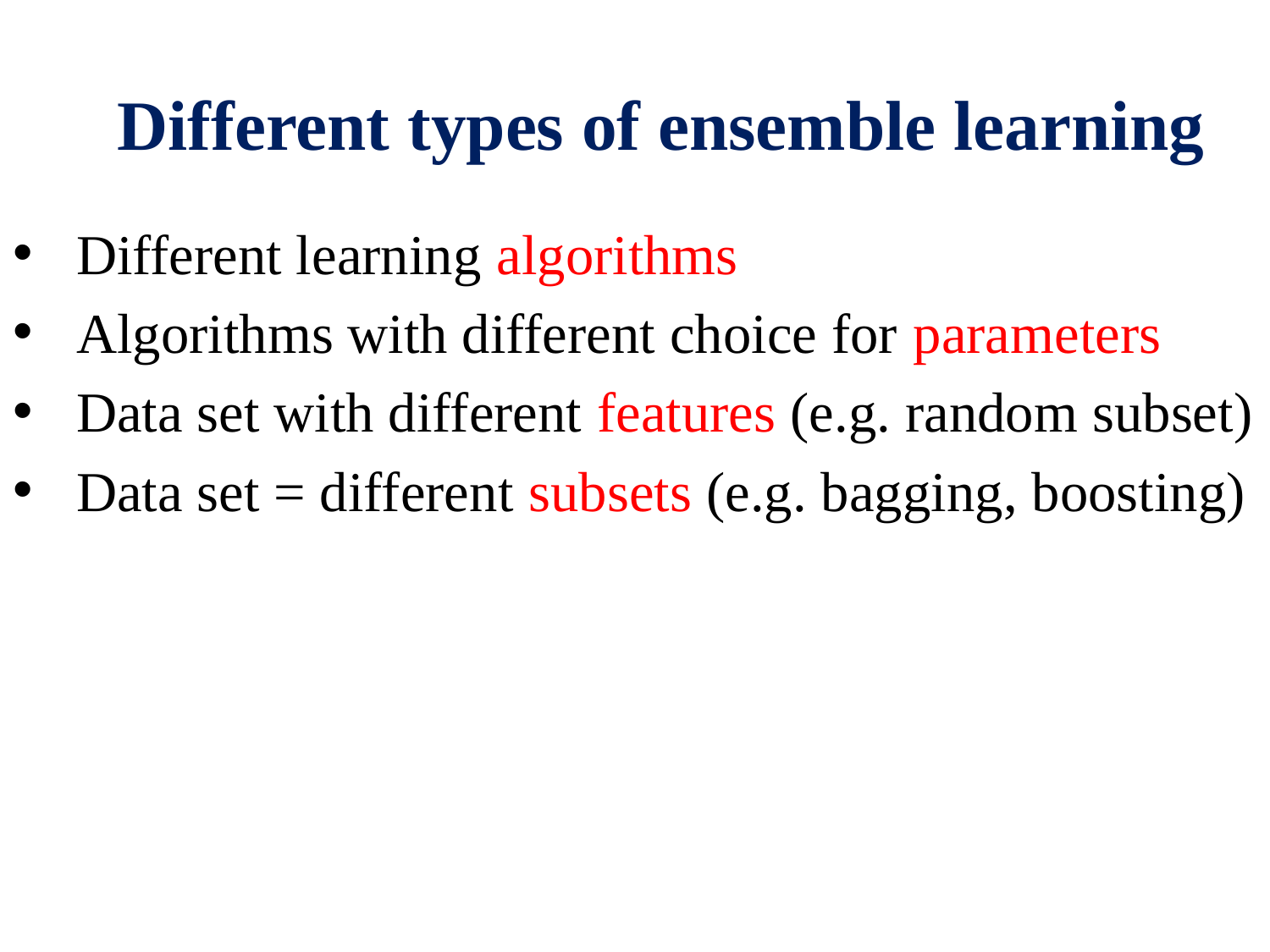

# Different types of ensemble learning
Different learning algorithms
Algorithms with different choice for parameters
Data set with different features (e.g. random subset)
Data set = different subsets (e.g. bagging, boosting)